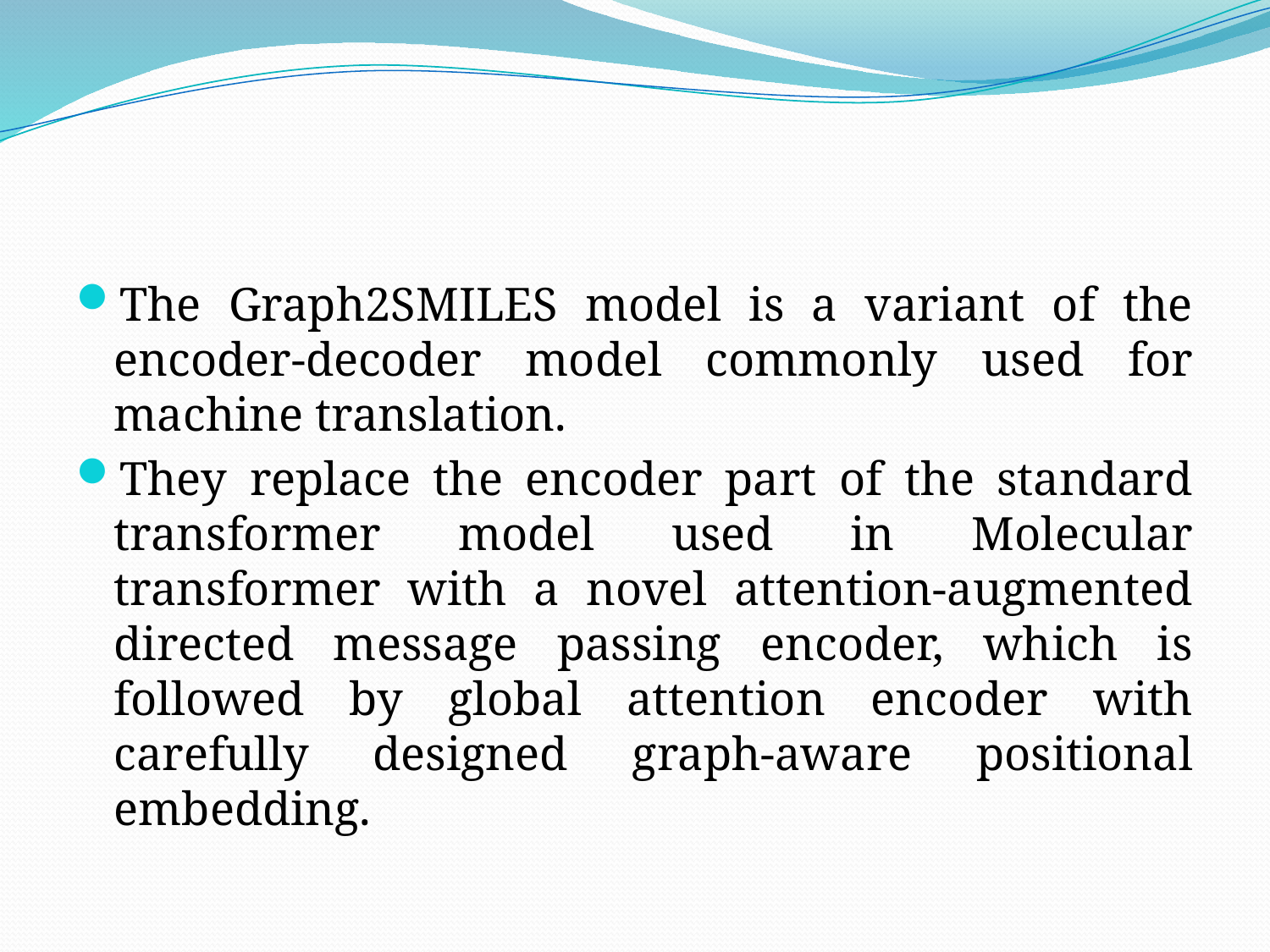

#
The Graph2SMILES model is a variant of the encoder-decoder model commonly used for machine translation.
They replace the encoder part of the standard transformer model used in Molecular transformer with a novel attention-augmented directed message passing encoder, which is followed by global attention encoder with carefully designed graph-aware positional embedding.